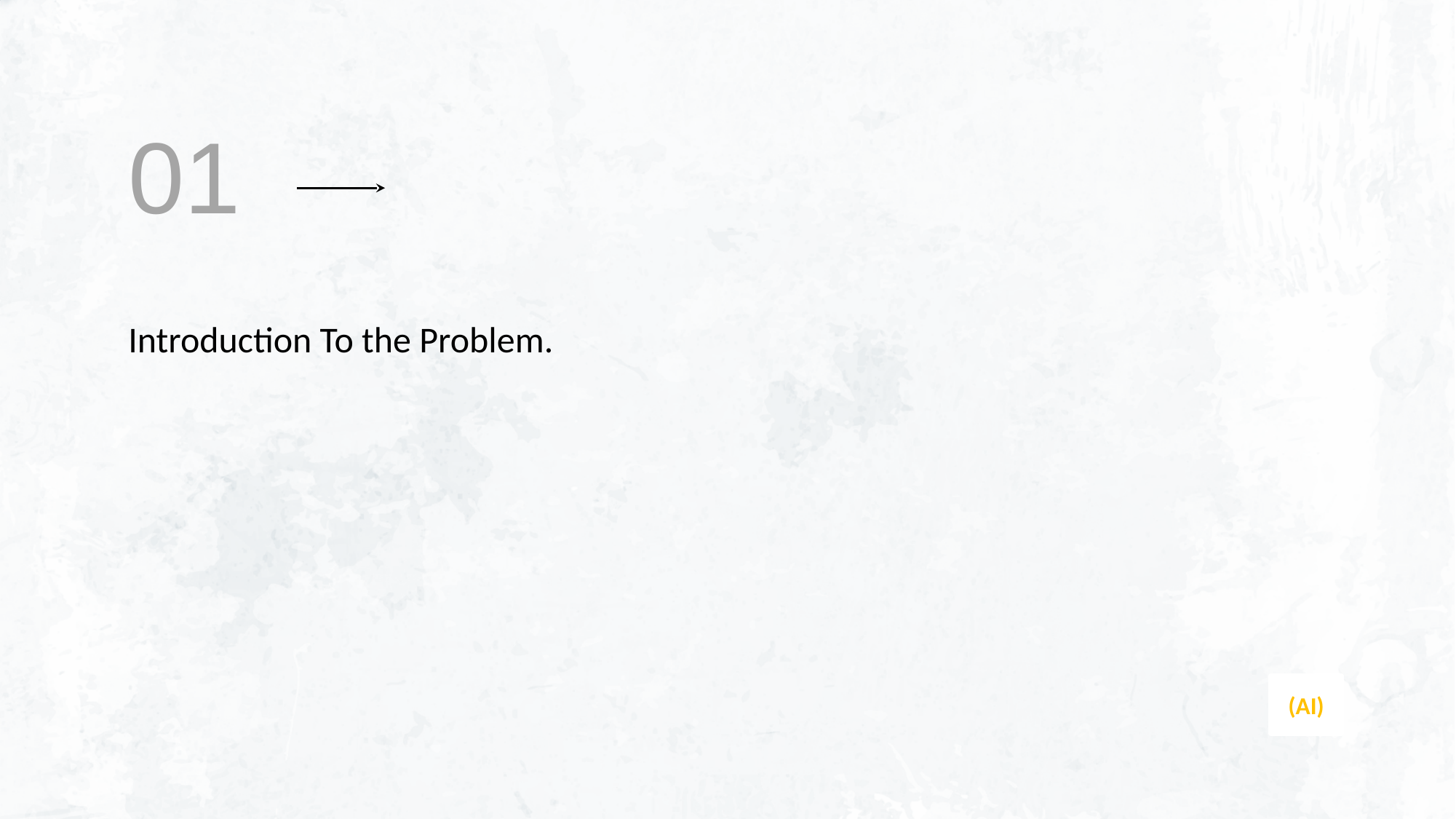

01
# Introduction To the Problem.
(AI)